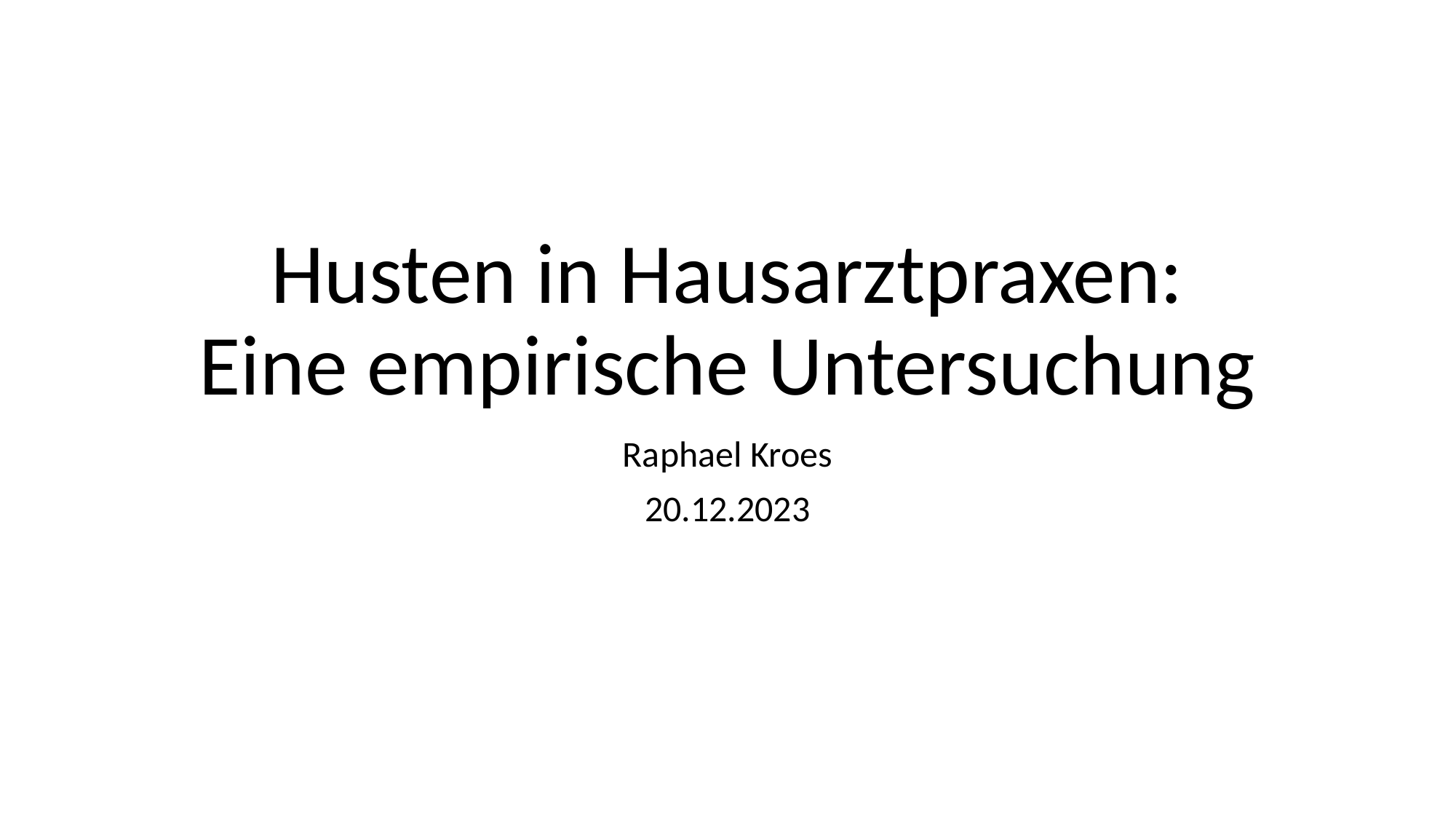

# Husten in Hausarztpraxen: Eine empirische Untersuchung
Raphael Kroes
20.12.2023